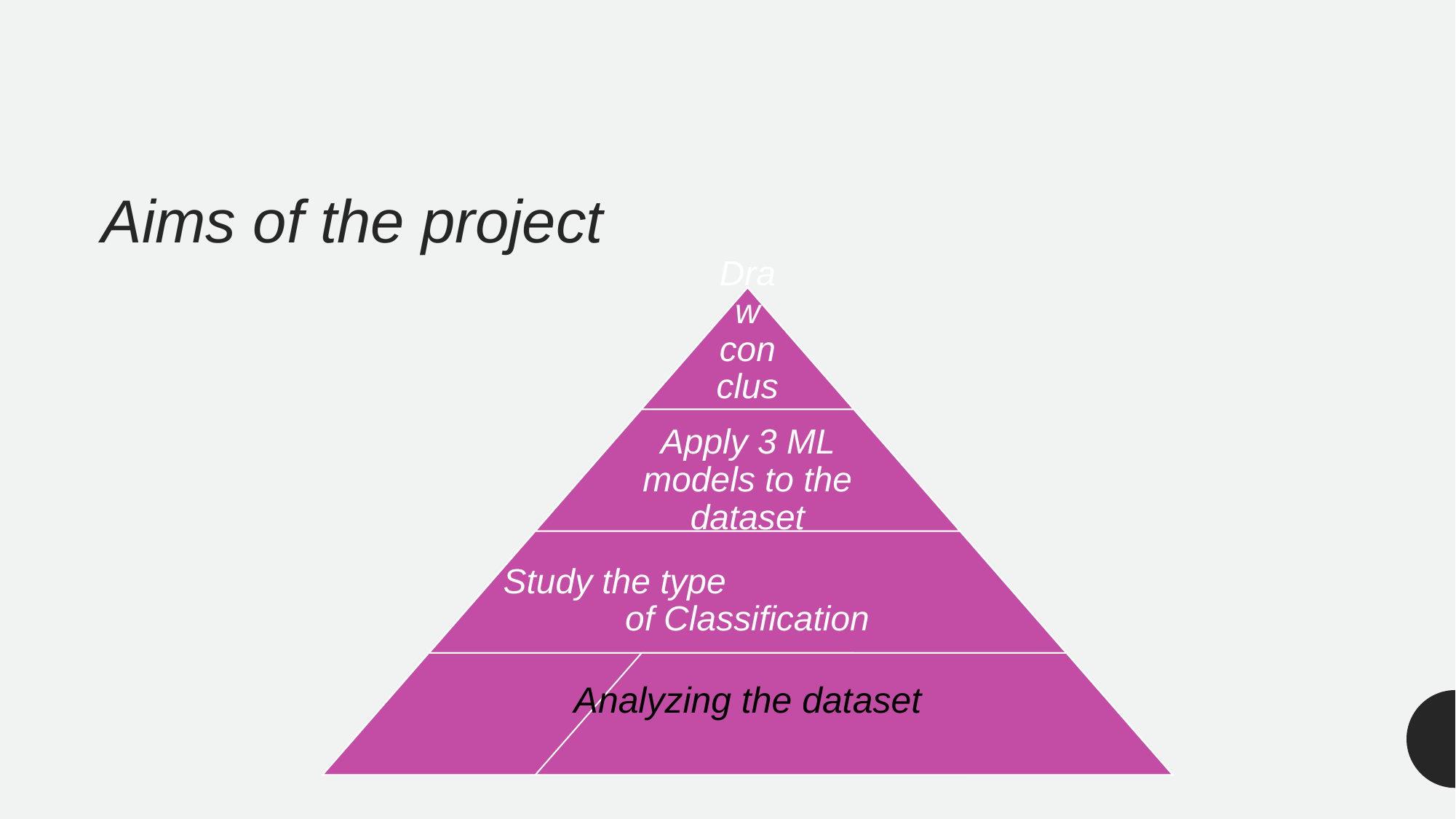

Aims of the project
Draw conclusions
Apply 3 ML models to the dataset
Study the type
of Classification

Analyzing the dataset